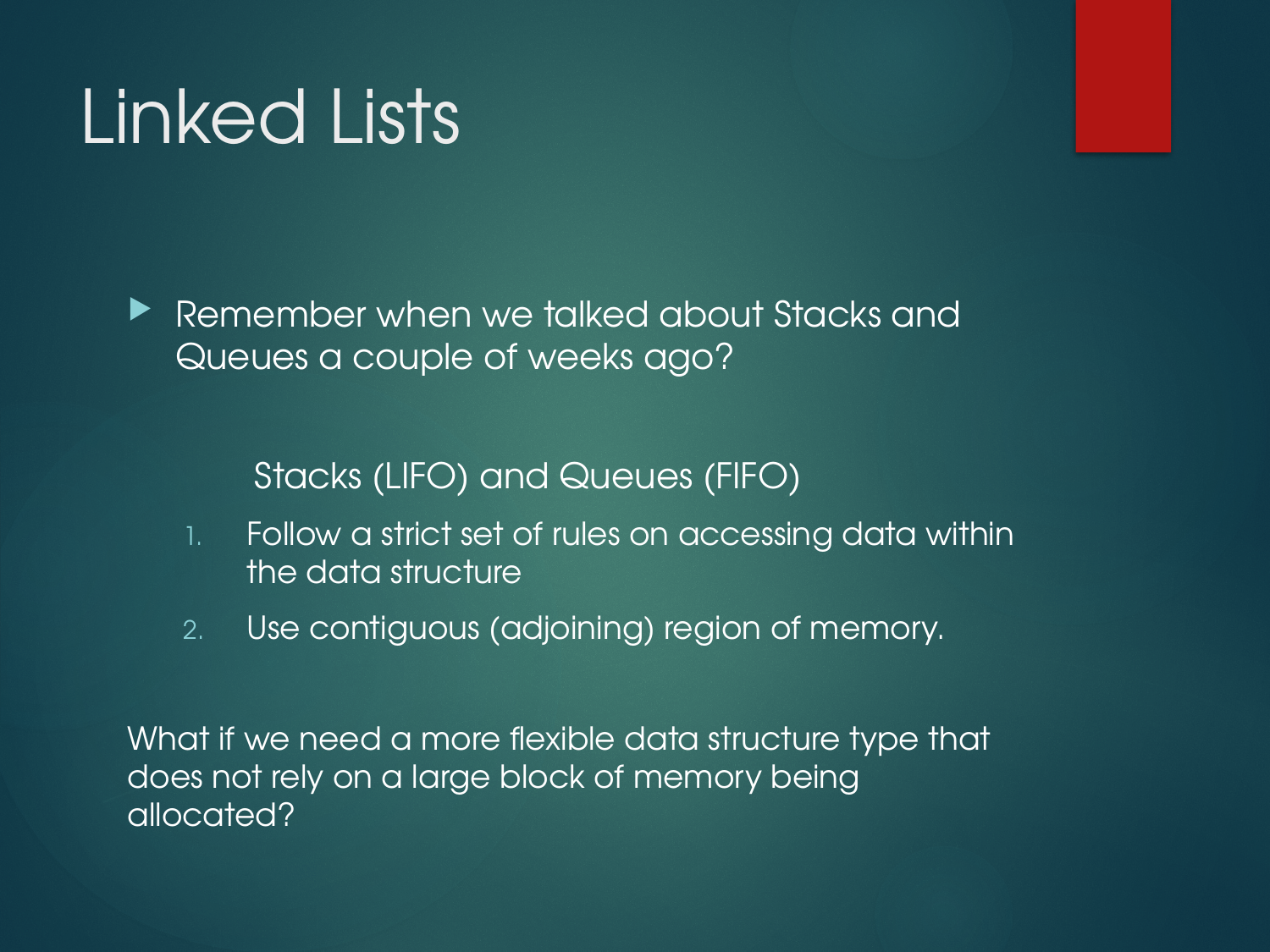

# Linked Lists
Remember when we talked about Stacks and Queues a couple of weeks ago?

	Stacks (LIFO) and Queues (FIFO)
Follow a strict set of rules on accessing data within the data structure
Use contiguous (adjoining) region of memory.

What if we need a more flexible data structure type that does not rely on a large block of memory being allocated?